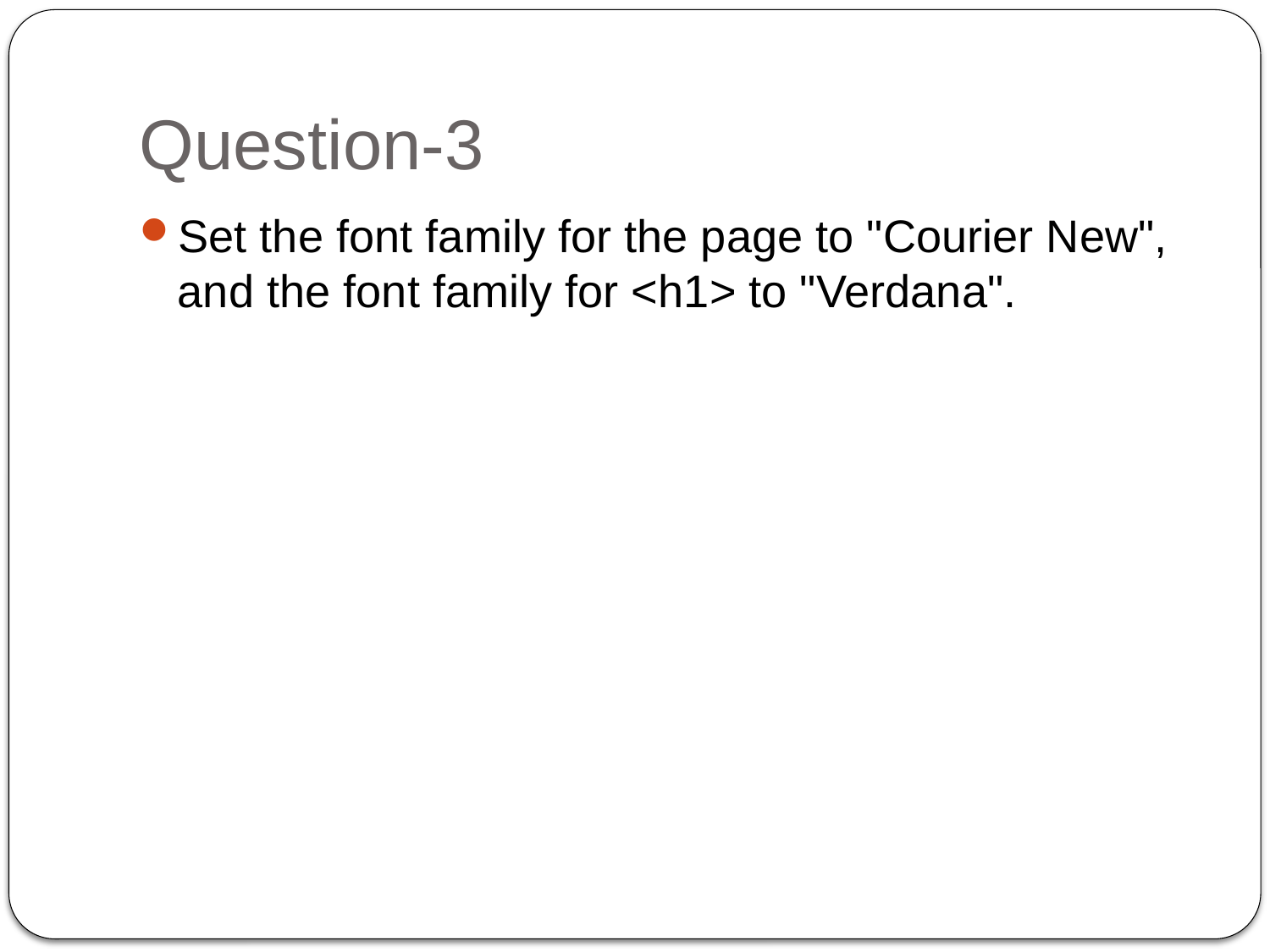

# Question-3
Set the font family for the page to "Courier New", and the font family for <h1> to "Verdana".